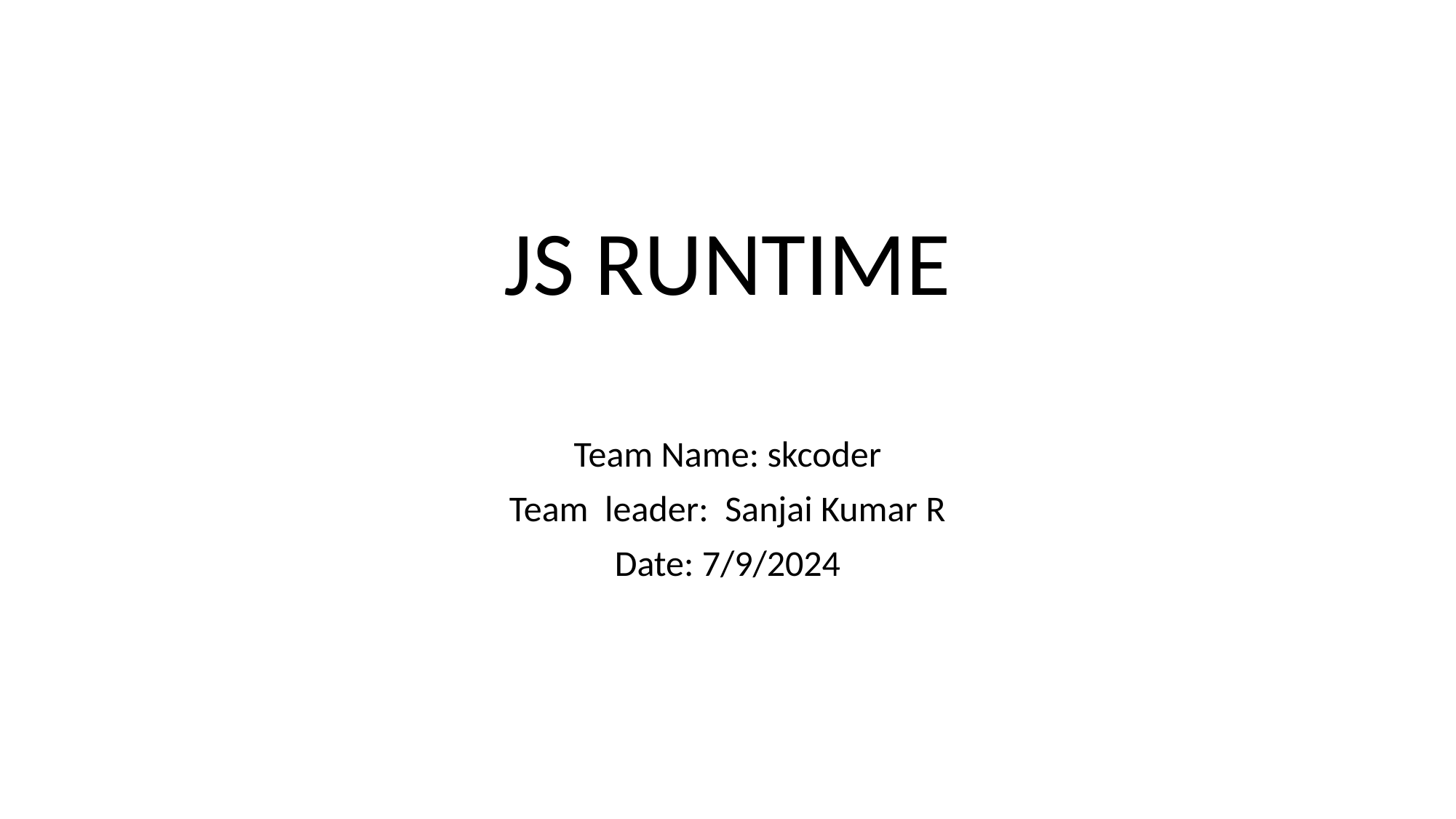

# JS RUNTIME
Team Name: skcoder
Team  leader:  Sanjai Kumar R
Date: 7/9/2024